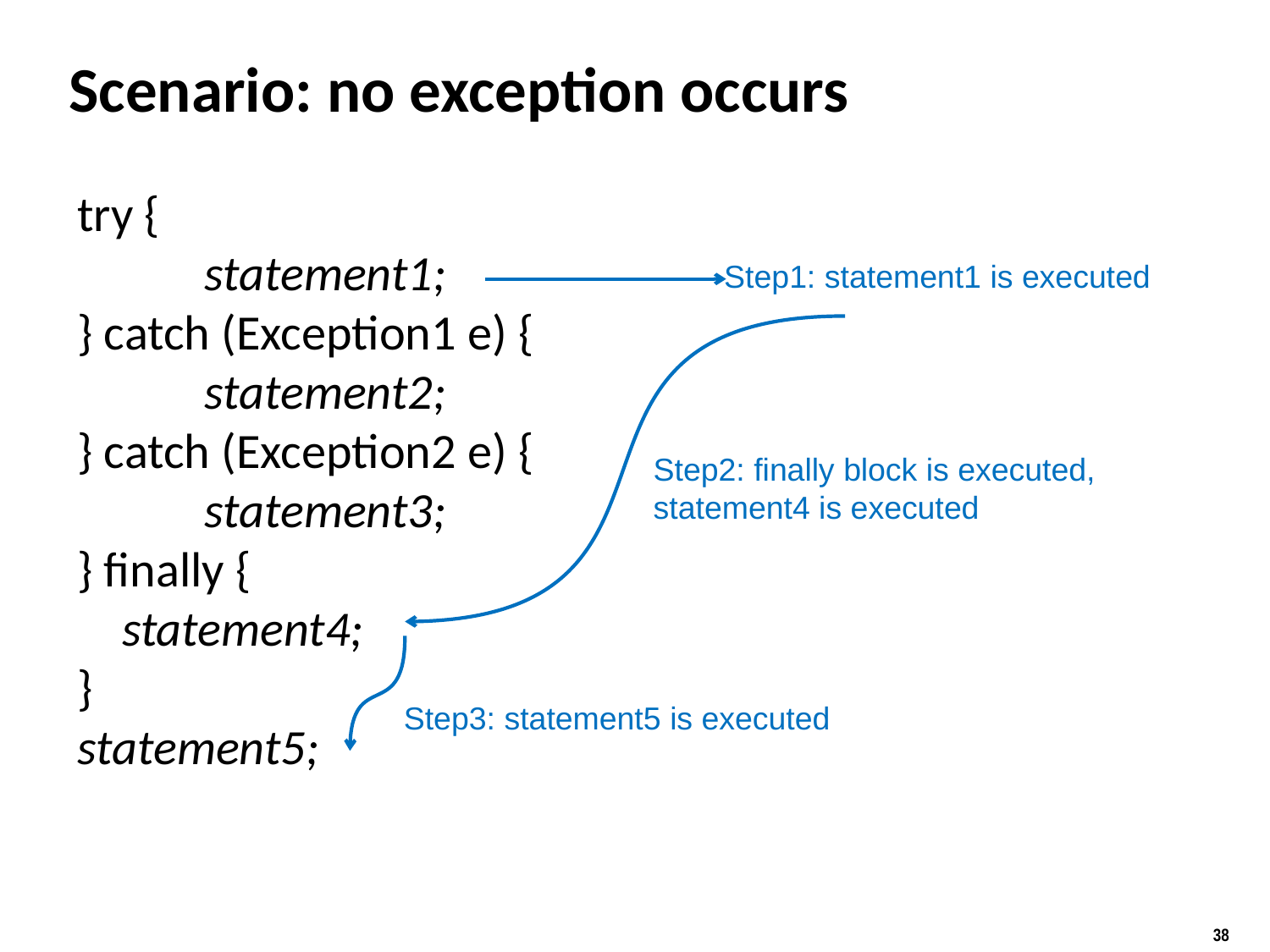

# Scenario: no exception occurs
try {
	statement1;
} catch (Exception1 e) {
	statement2;
} catch (Exception2 e) {
	statement3;
} finally {
    statement4;
}
statement5;
Step1: statement1 is executed
Step2: finally block is executed,
statement4 is executed
Step3: statement5 is executed